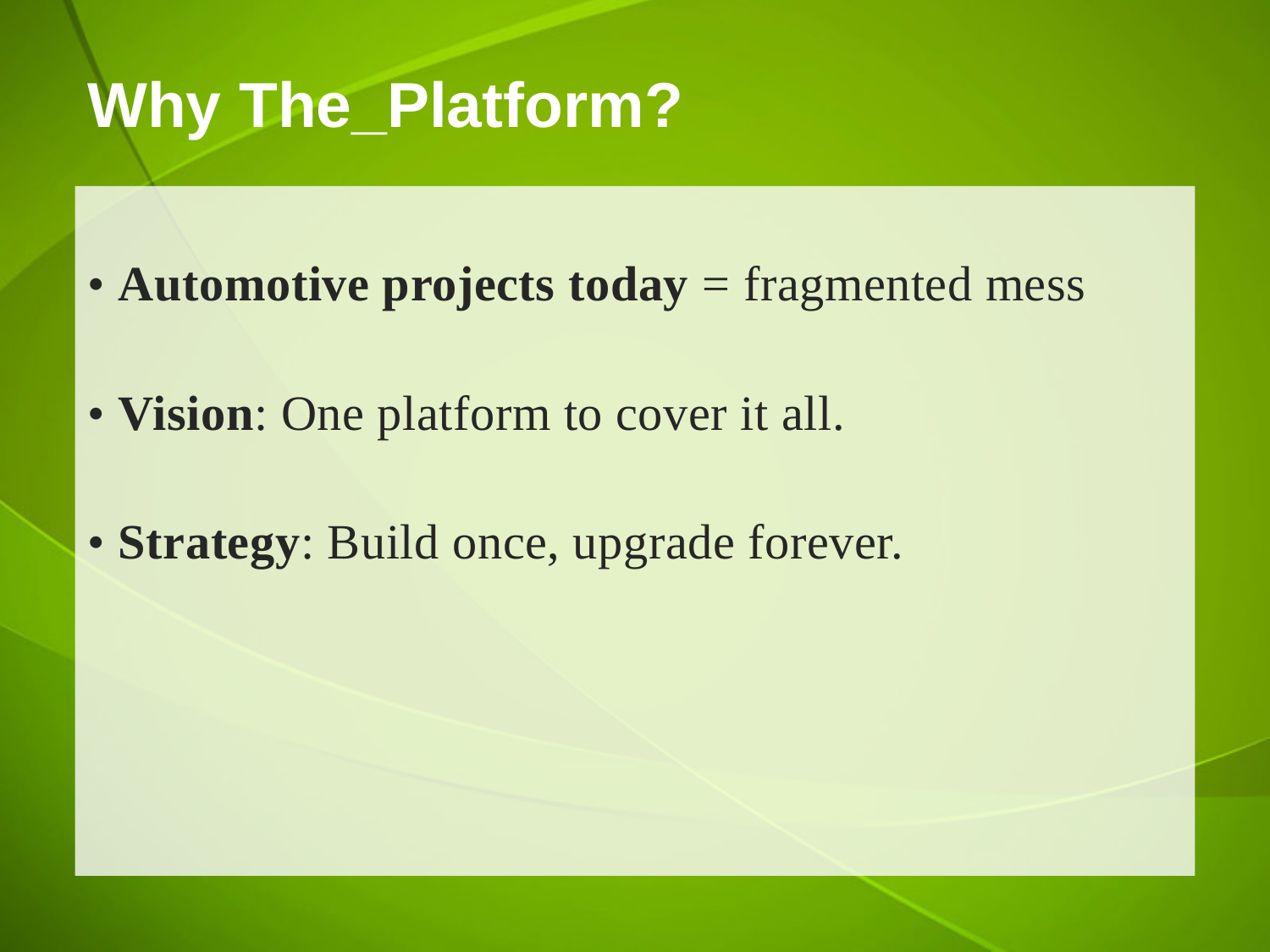

# Why The_Platform?
• Automotive projects today = fragmented mess
• Vision: One platform to cover it all.
• Strategy: Build once, upgrade forever.